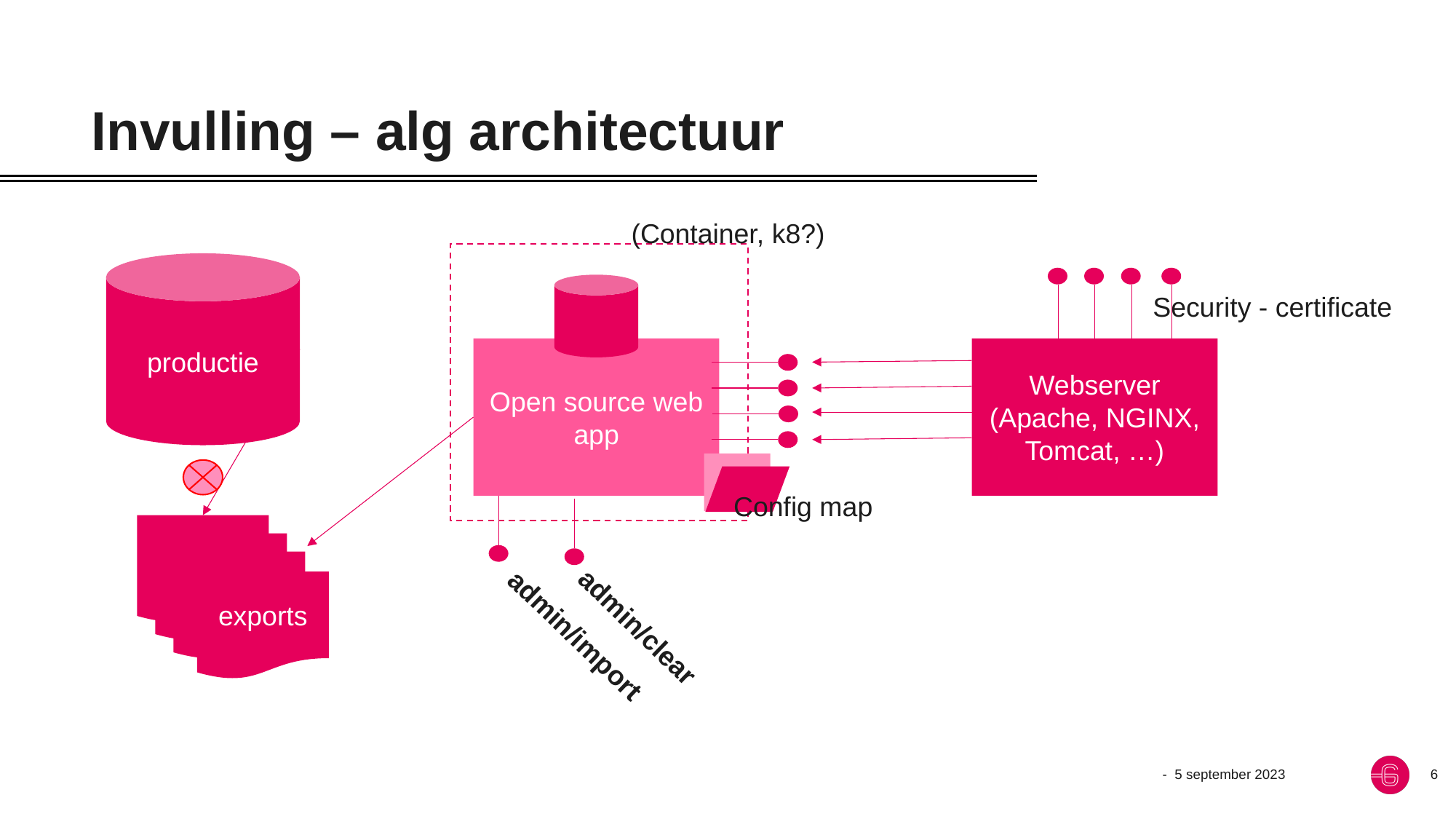

# Invulling – alg architectuur
(Container, k8?)

productie

Security - certificate
Open source web app
Webserver (Apache, NGINX, Tomcat, …)

Config map
export
export

export
exports
admin/clear
admin/import

5 september 2023
6